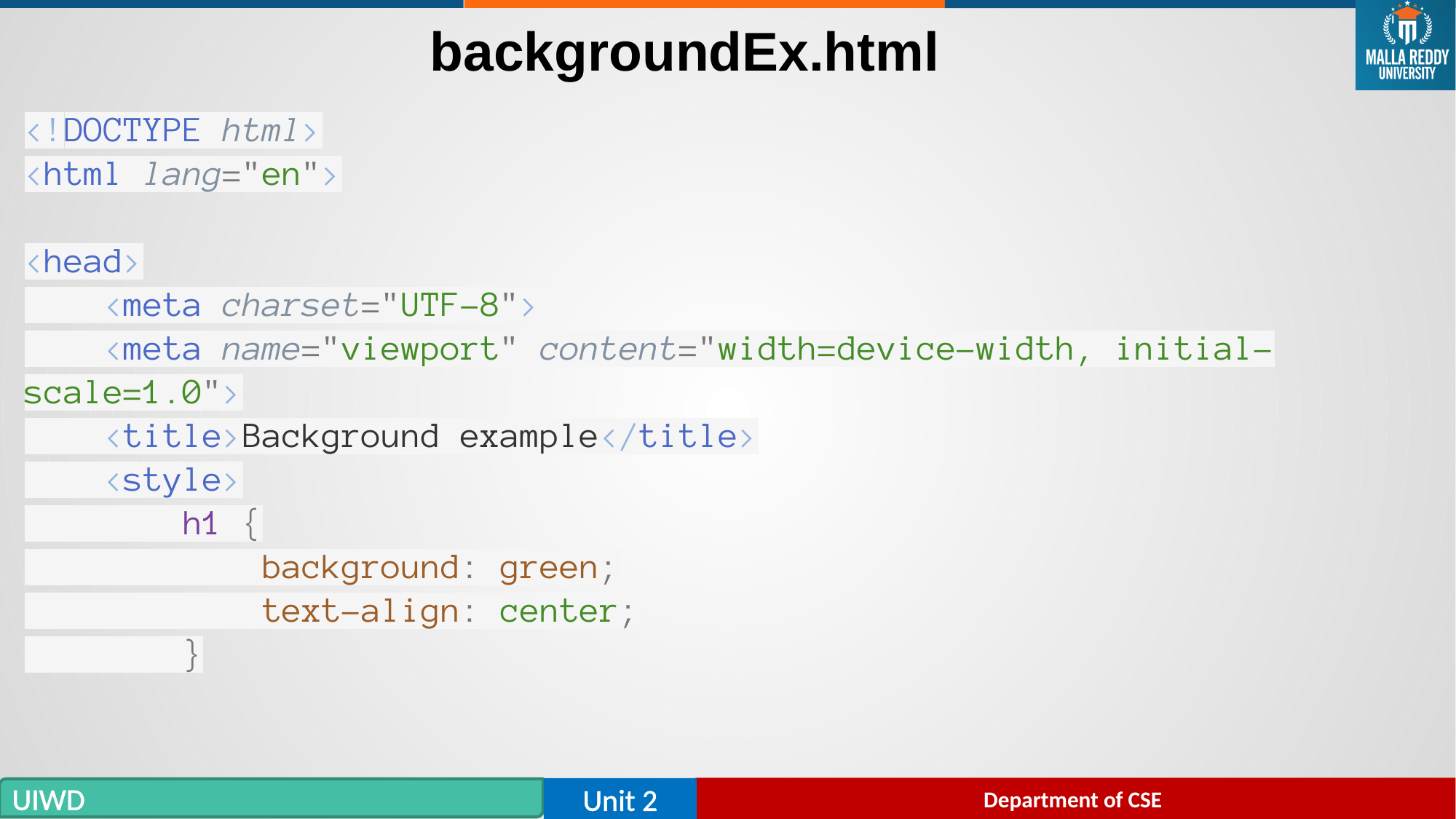

# backgroundEx.html
<!DOCTYPE html>
<html lang="en">
<head>
    <meta charset="UTF-8">
    <meta name="viewport" content="width=device-width, initial-scale=1.0">
    <title>Background example</title>
    <style>
        h1 {
            background: green;
            text-align: center;
        }